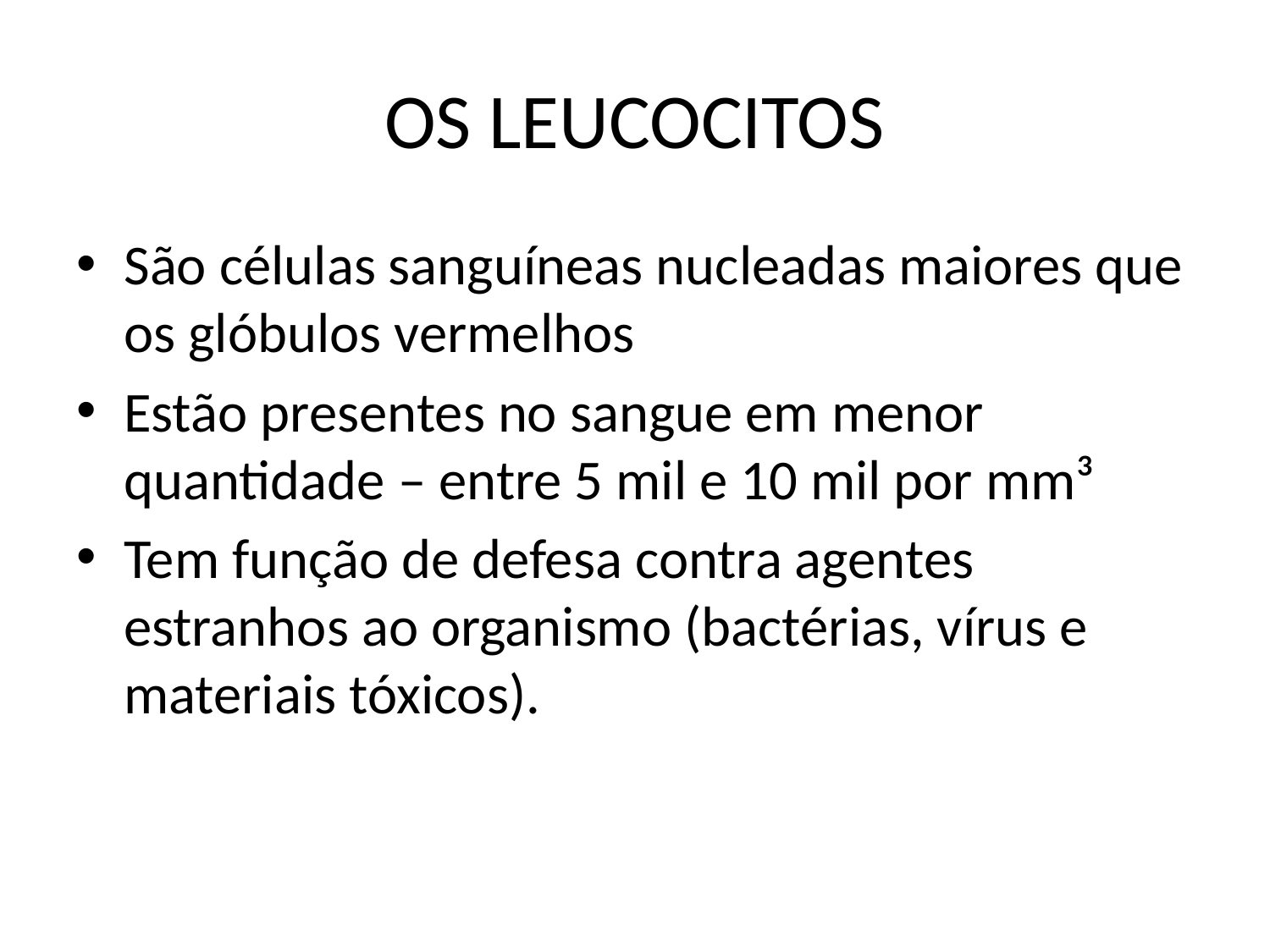

# OS LEUCOCITOS
São células sanguíneas nucleadas maiores que os glóbulos vermelhos
Estão presentes no sangue em menor quantidade – entre 5 mil e 10 mil por mm³
Tem função de defesa contra agentes estranhos ao organismo (bactérias, vírus e materiais tóxicos).